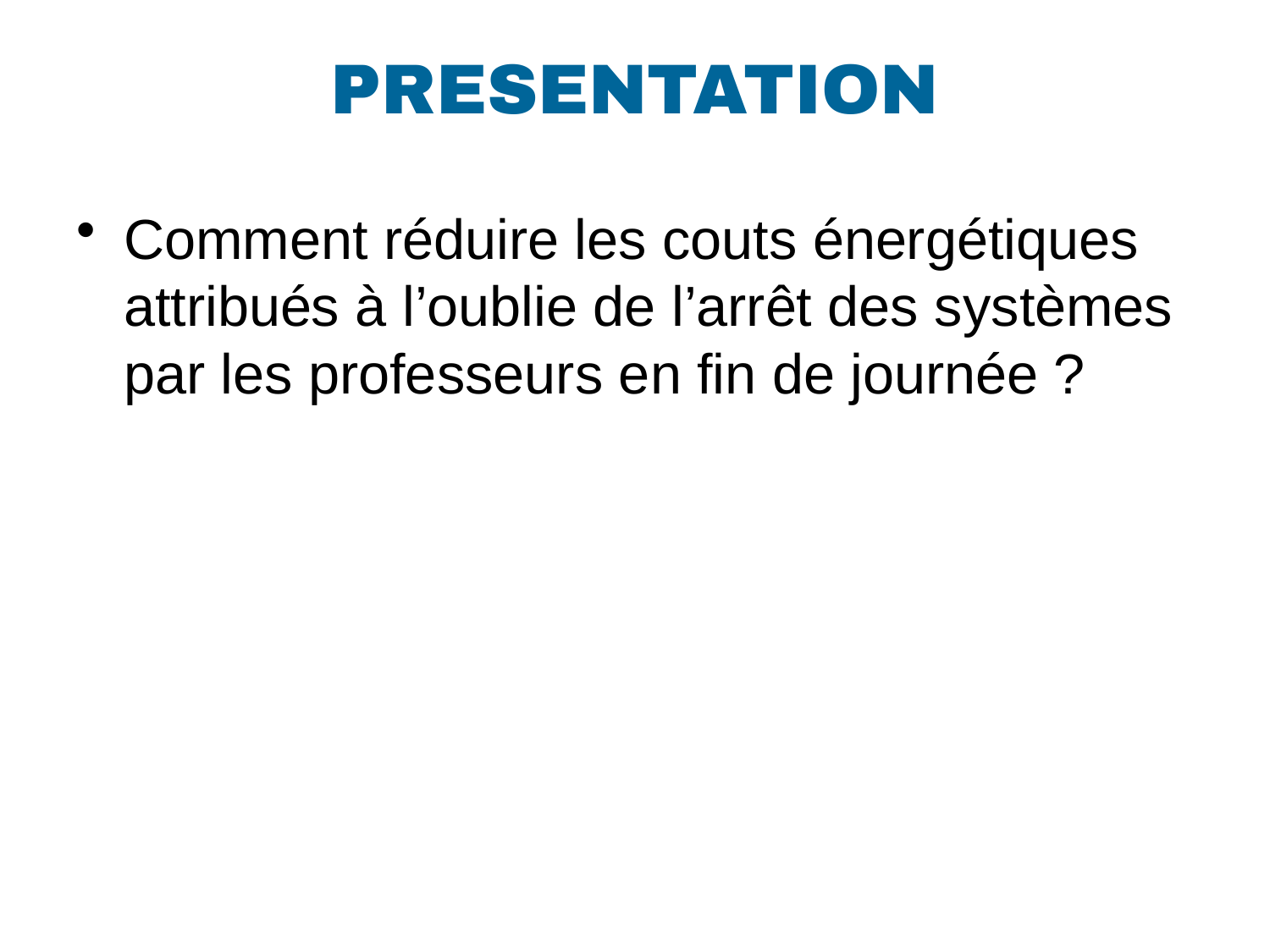

# PRESENTATION
Comment réduire les couts énergétiques attribués à l’oublie de l’arrêt des systèmes par les professeurs en fin de journée ?